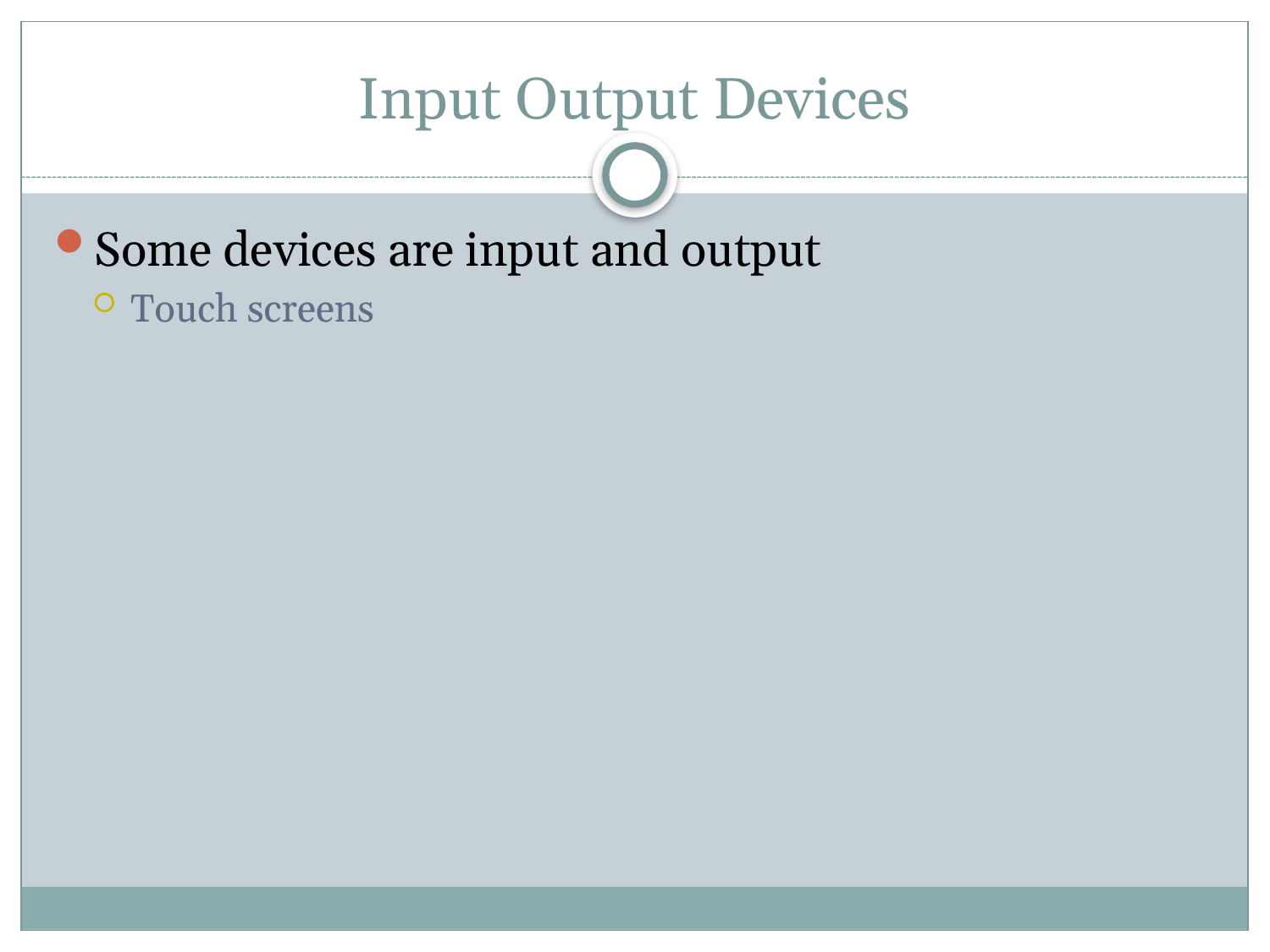

# Input Output Devices
Some devices are input and output
Touch screens